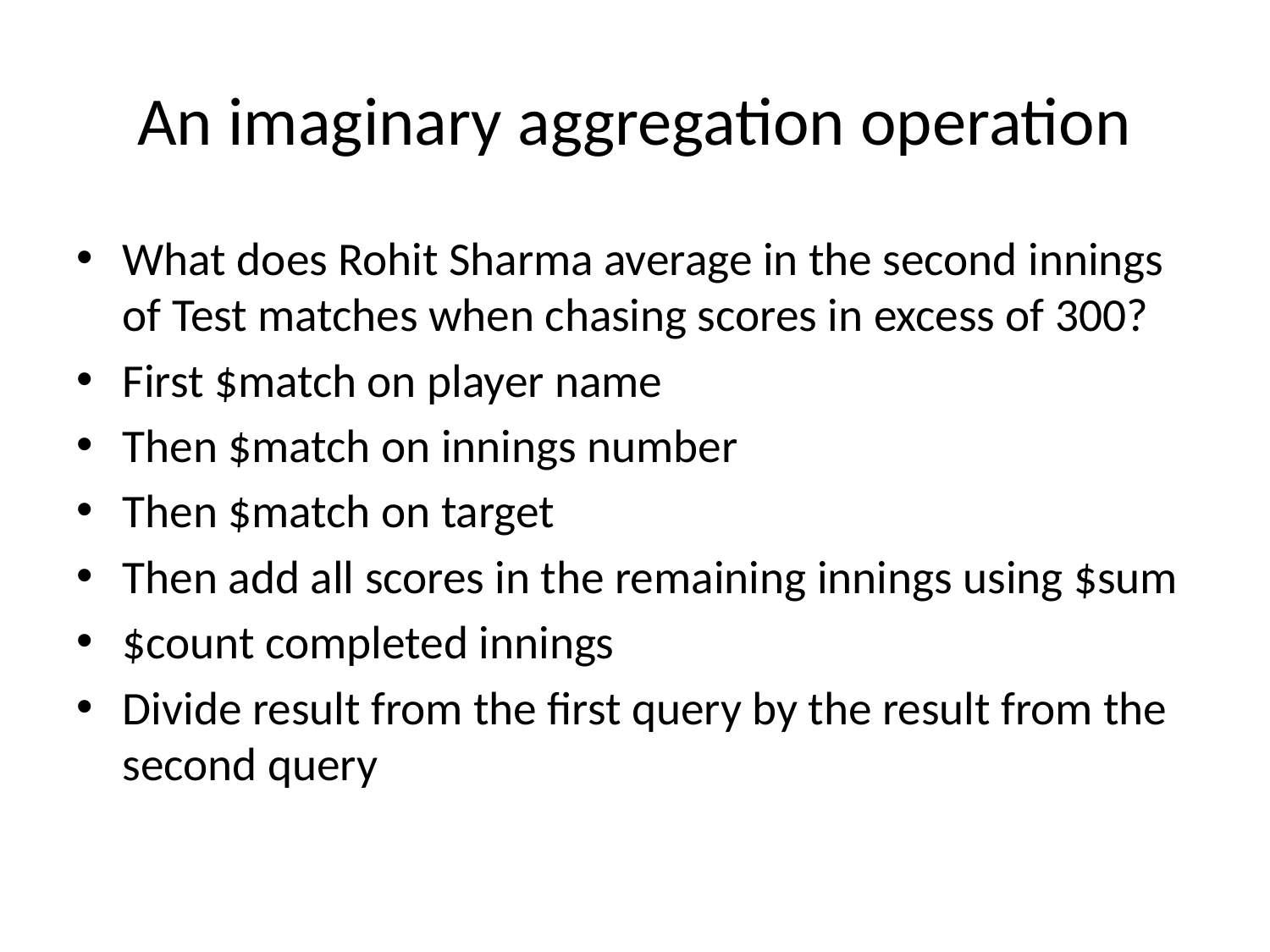

# An imaginary aggregation operation
What does Rohit Sharma average in the second innings of Test matches when chasing scores in excess of 300?
First $match on player name
Then $match on innings number
Then $match on target
Then add all scores in the remaining innings using $sum
$count completed innings
Divide result from the first query by the result from the second query